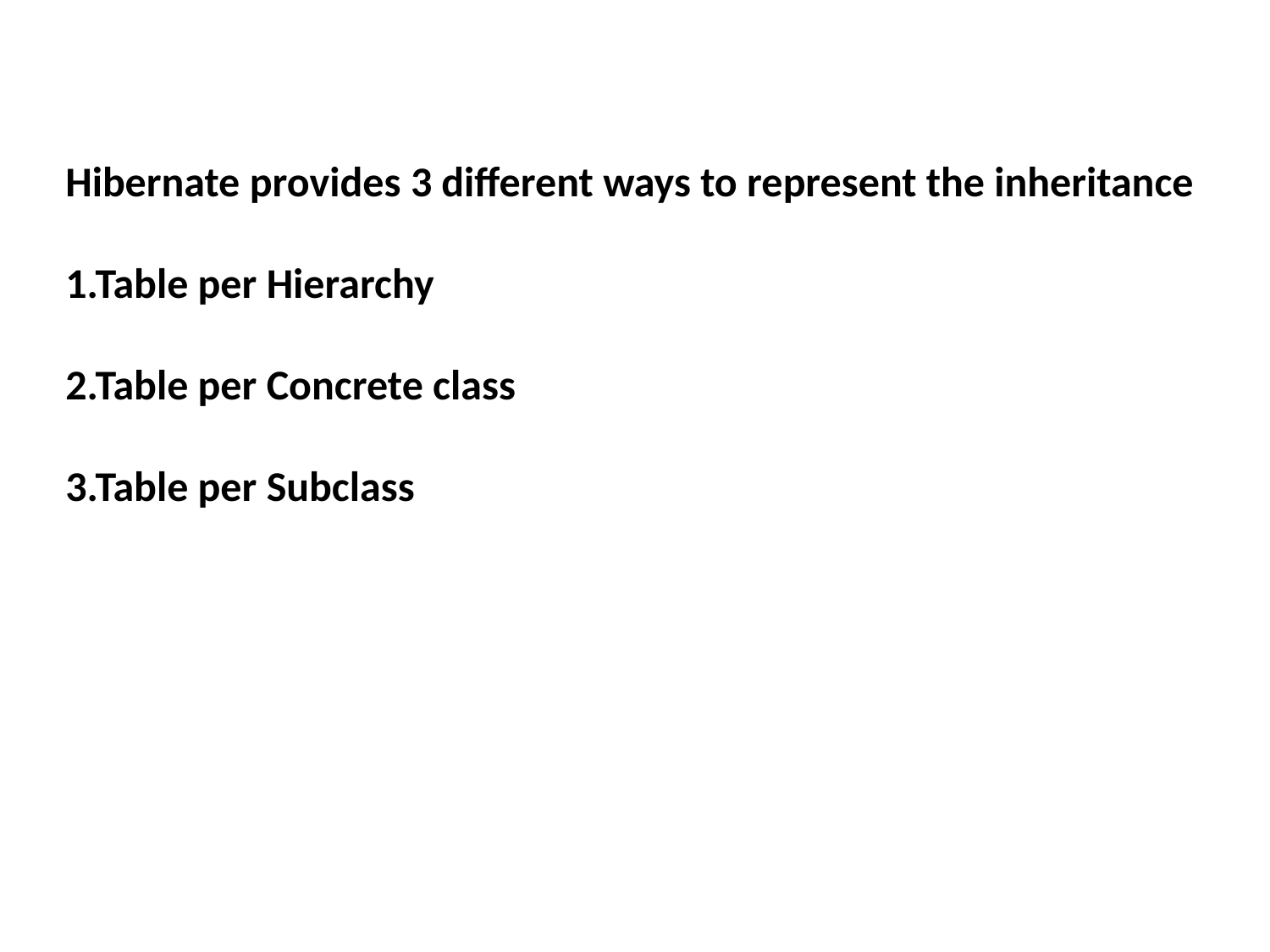

Hibernate provides 3 different ways to represent the inheritance

1.Table per Hierarchy

2.Table per Concrete class

3.Table per Subclass